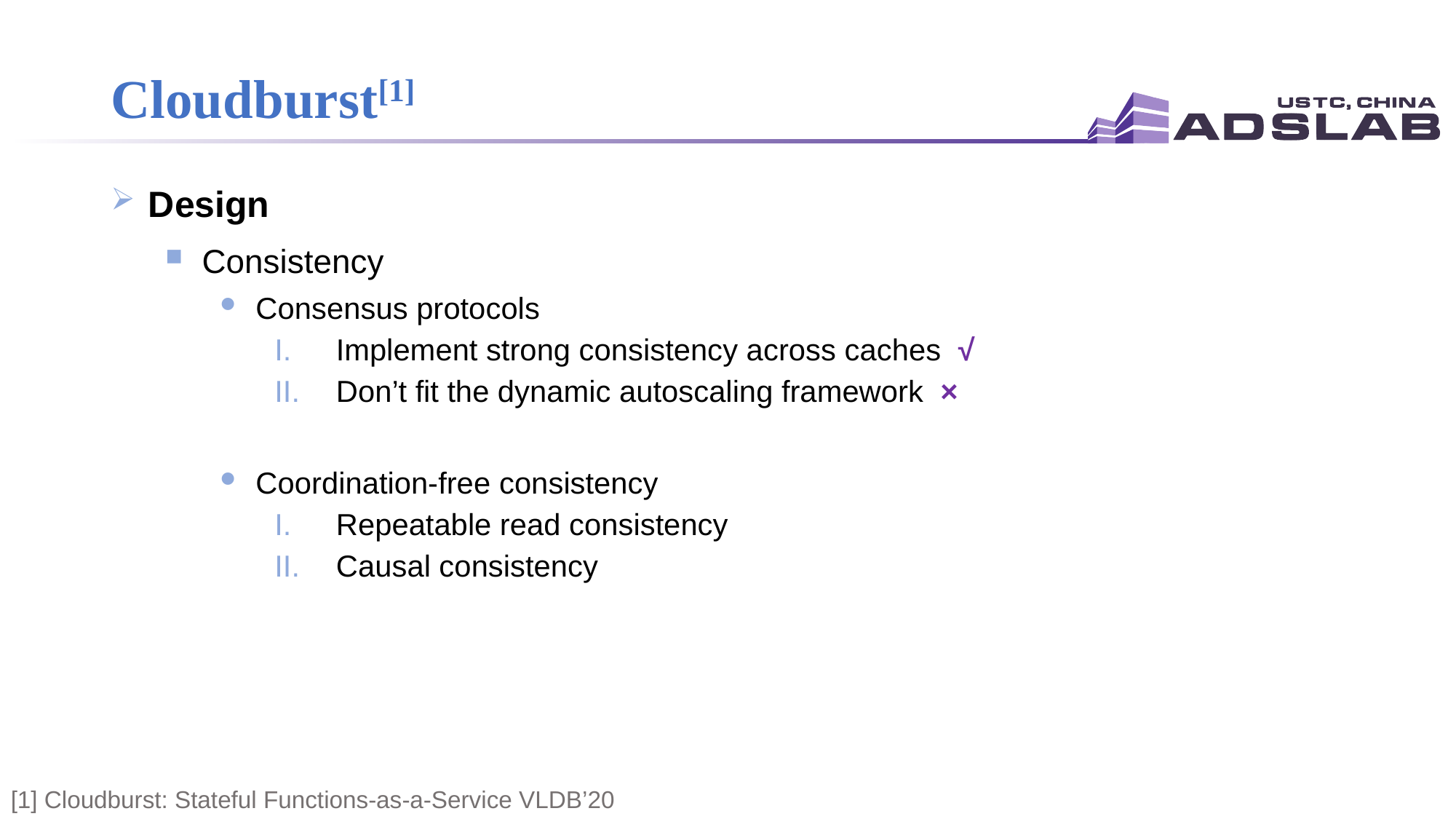

# Cloudburst[1]
 Design
 Consistency
 Consensus protocols
Implement strong consistency across caches  √
Don’t fit the dynamic autoscaling framework  ×

 Coordination-free consistency
Repeatable read consistency
Causal consistency
[1] Cloudburst: Stateful Functions-as-a-Service VLDB’20